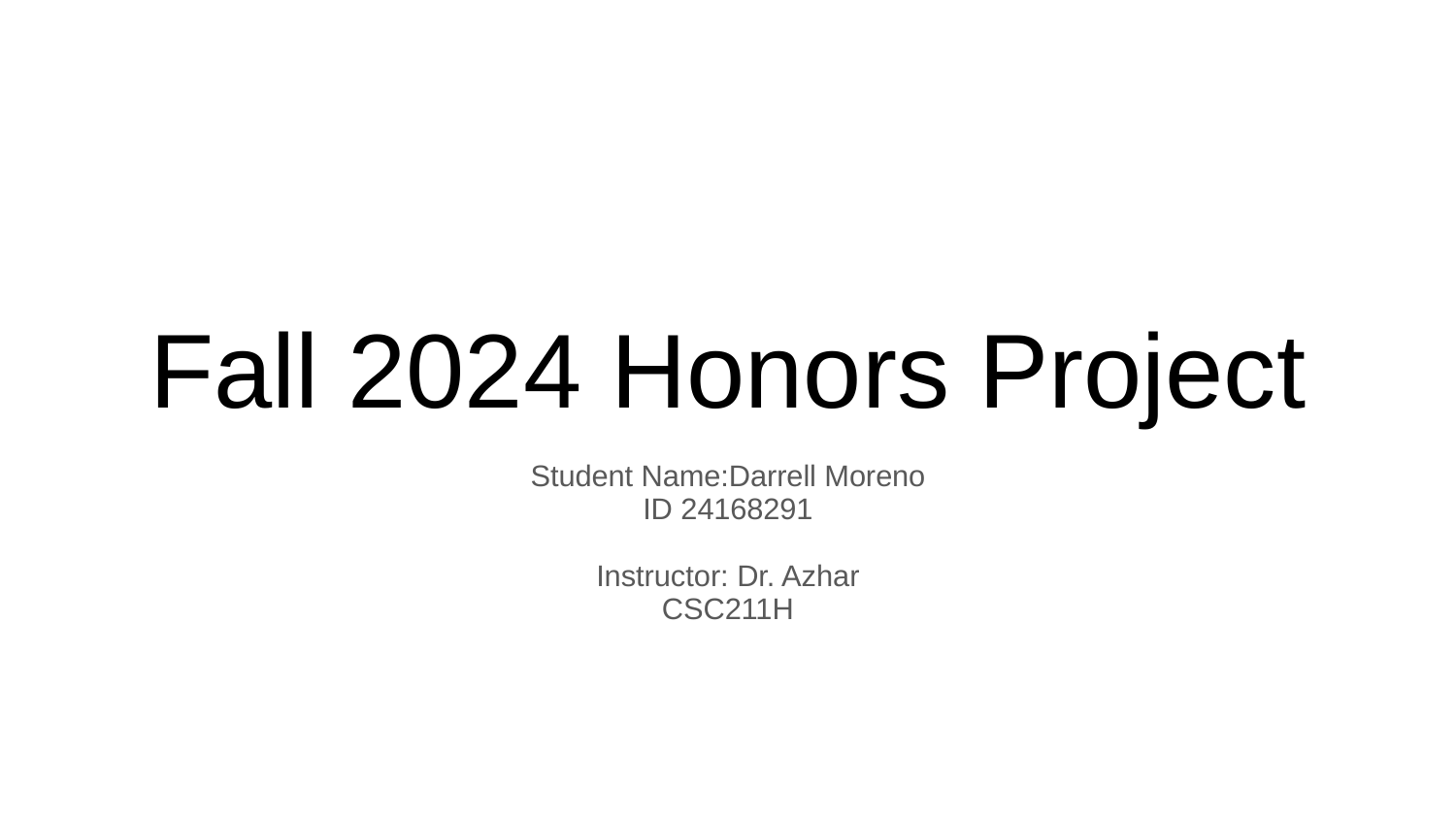

# Fall 2024 Honors Project
Student Name:Darrell Moreno
ID 24168291

Instructor: Dr. Azhar
CSC211H